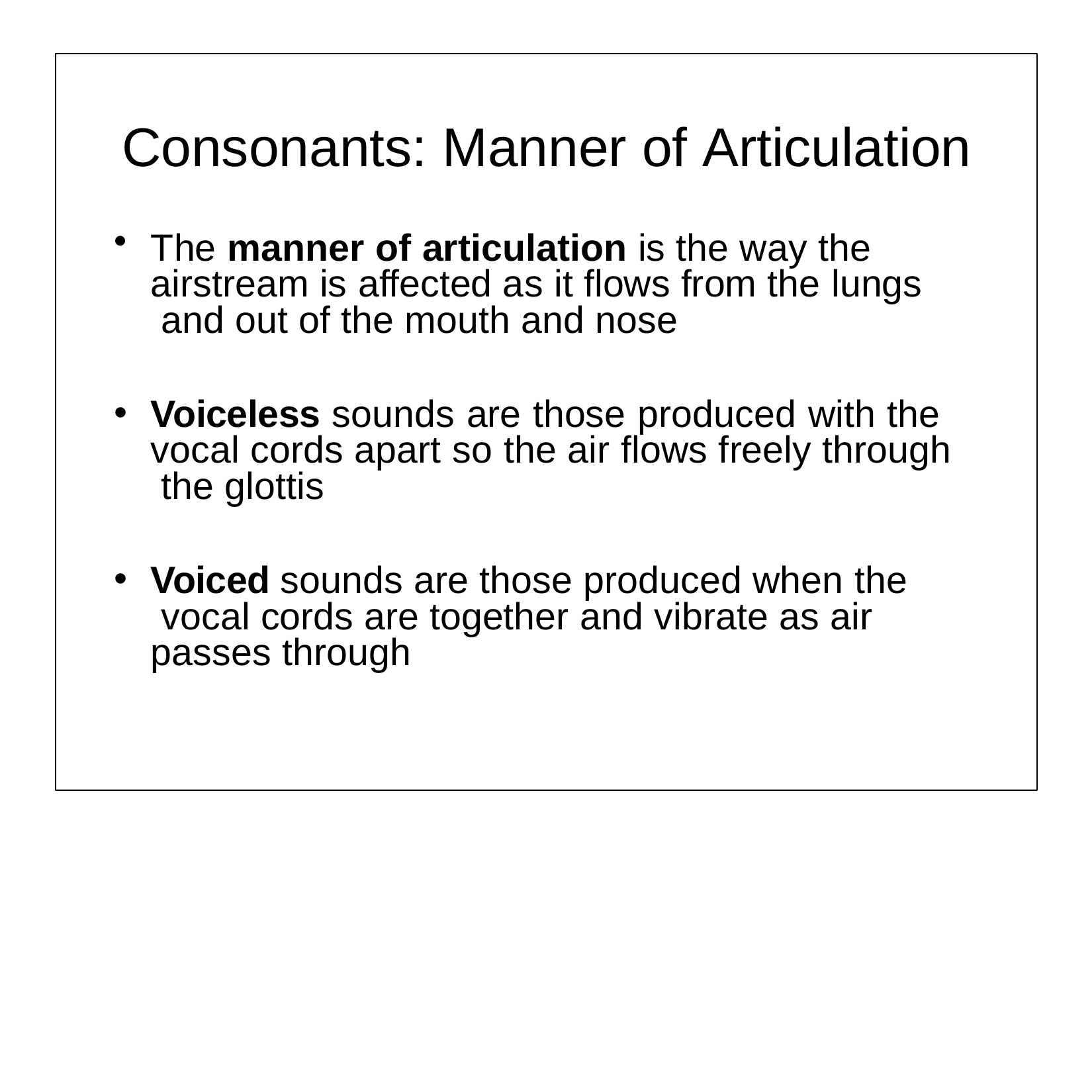

# Consonants: Manner of Articulation
The manner of articulation is the way the  airstream is affected as it flows from the lungs  and out of the mouth and nose

Voiceless sounds are those produced with the  vocal cords apart so the air flows freely through  the glottis

Voiced sounds are those produced when the  vocal cords are together and vibrate as air  passes through